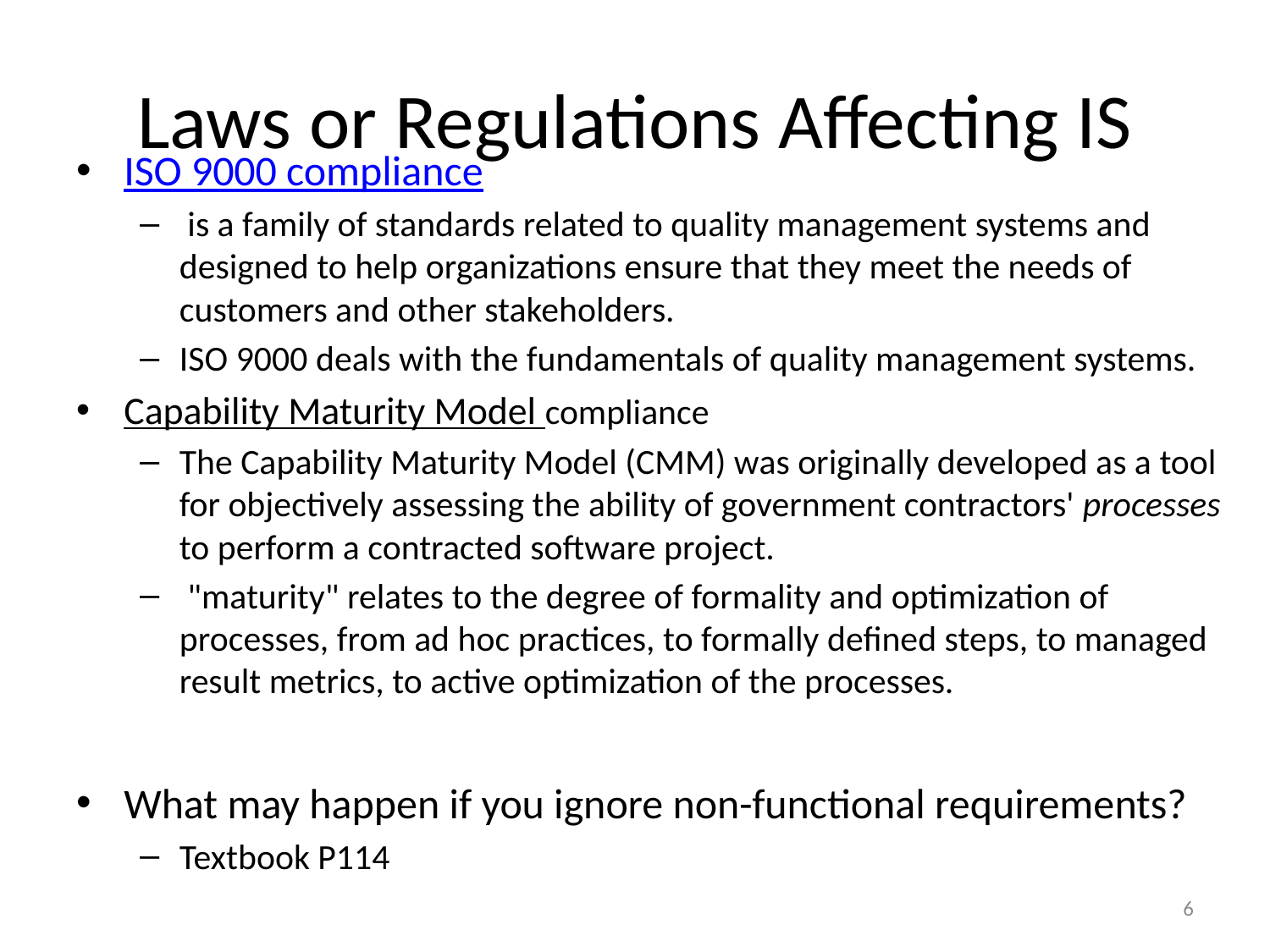

# Laws or Regulations Affecting IS
ISO 9000 compliance
 is a family of standards related to quality management systems and designed to help organizations ensure that they meet the needs of customers and other stakeholders.
ISO 9000 deals with the fundamentals of quality management systems.
Capability Maturity Model compliance
The Capability Maturity Model (CMM) was originally developed as a tool for objectively assessing the ability of government contractors' processes to perform a contracted software project.
 "maturity" relates to the degree of formality and optimization of processes, from ad hoc practices, to formally defined steps, to managed result metrics, to active optimization of the processes.

What may happen if you ignore non-functional requirements?
Textbook P114
6